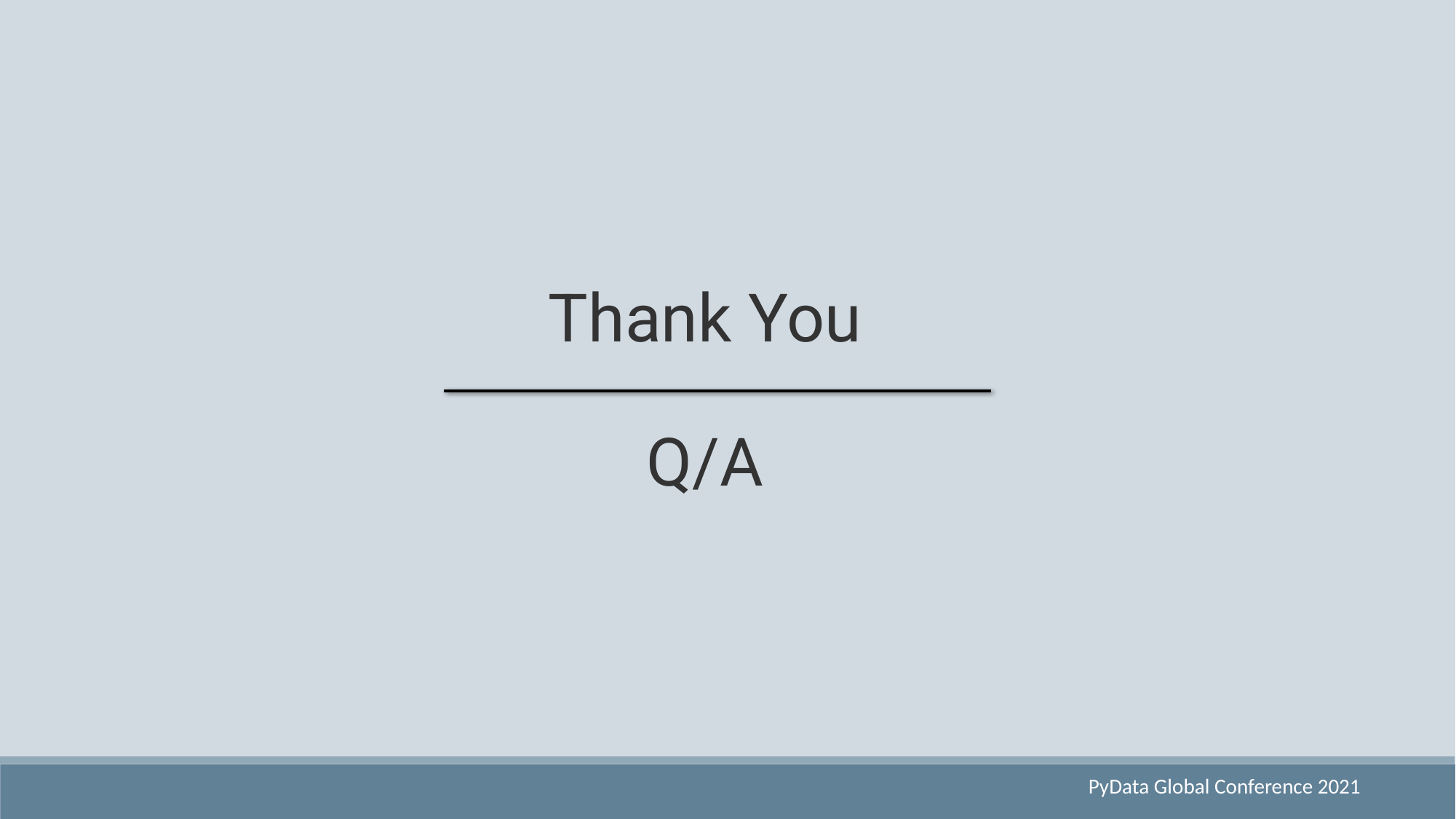

Thank You

Q/A
PyData Global Conference 2021